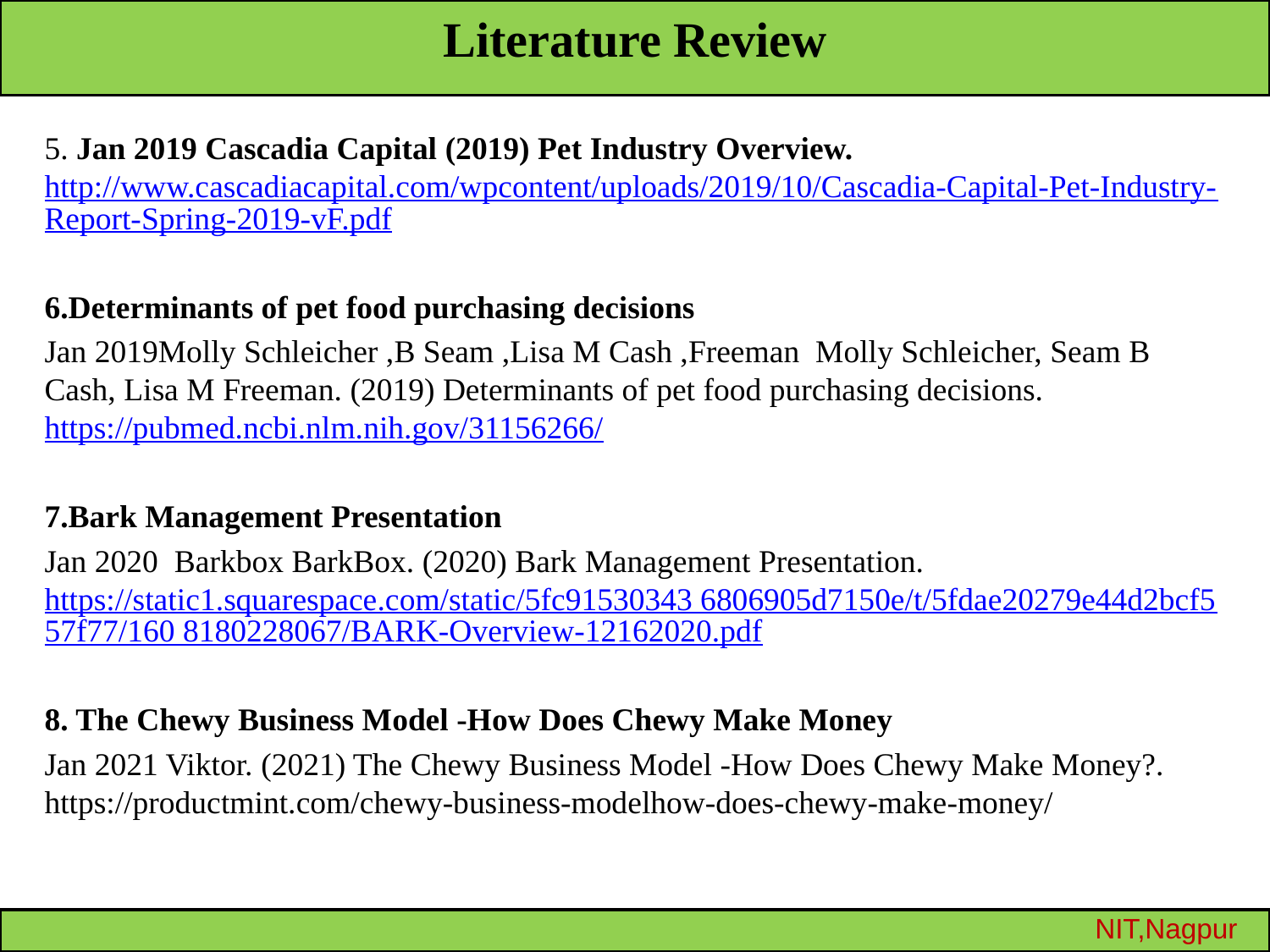

# Literature Review

5. Jan 2019 Cascadia Capital (2019) Pet Industry Overview. http://www.cascadiacapital.com/wpcontent/uploads/2019/10/Cascadia-Capital-Pet-Industry-Report-Spring-2019-vF.pdf

6.Determinants of pet food purchasing decisions
Jan 2019Molly Schleicher ,B Seam ,Lisa M Cash ,Freeman  Molly Schleicher, Seam B Cash, Lisa M Freeman. (2019) Determinants of pet food purchasing decisions. https://pubmed.ncbi.nlm.nih.gov/31156266/

7.Bark Management Presentation
Jan 2020  Barkbox BarkBox. (2020) Bark Management Presentation. https://static1.squarespace.com/static/5fc91530343 6806905d7150e/t/5fdae20279e44d2bcf557f77/160 8180228067/BARK-Overview-12162020.pdf

8. The Chewy Business Model -How Does Chewy Make Money
Jan 2021 Viktor. (2021) The Chewy Business Model -How Does Chewy Make Money?. https://productmint.com/chewy-business-modelhow-does-chewy-make-money/

      NIT,Nagpur